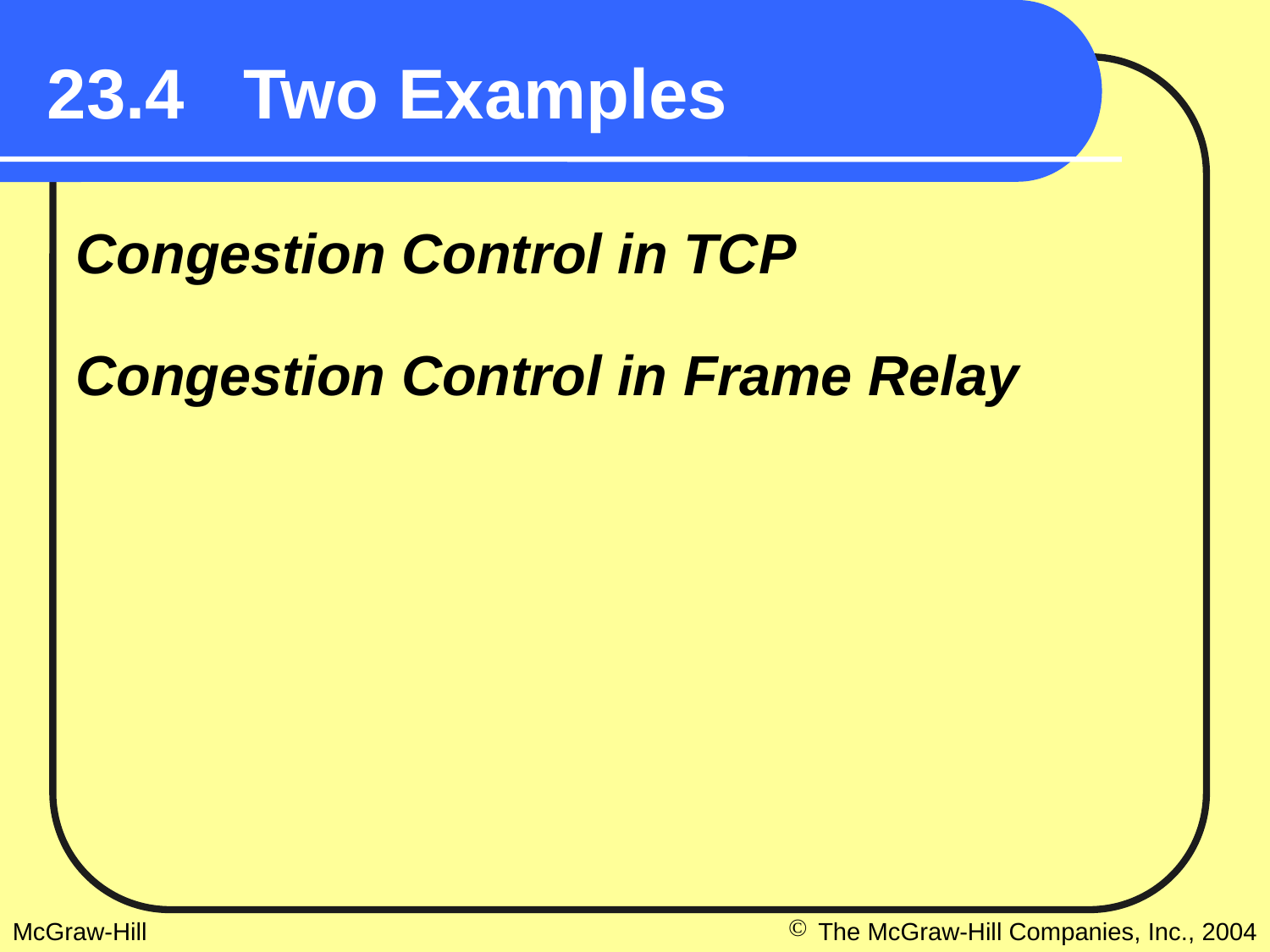

23.4   Two Examples
Congestion Control in TCP
Congestion Control in Frame Relay